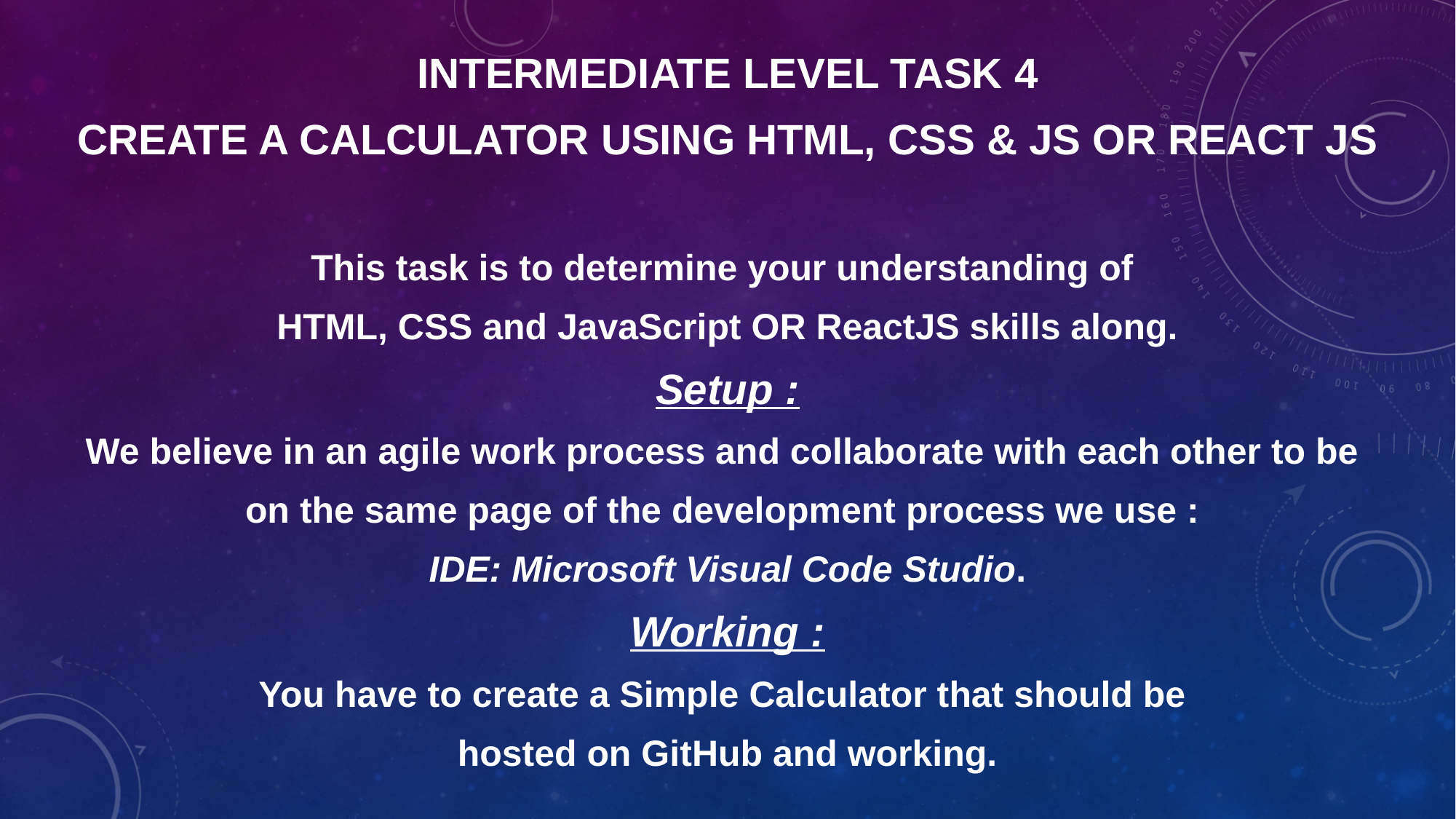

INTERMEDIATE LEVEL TASK 4
CREATE A CALCULATOR USING HTML, CSS & JS OR REACT JS

This task is to determine your understanding of
HTML, CSS and JavaScript OR ReactJS skills along.
Setup :
We believe in an agile work process and collaborate with each other to be
on the same page of the development process we use :
IDE: Microsoft Visual Code Studio.
Working :
You have to create a Simple Calculator that should be
hosted on GitHub and working.